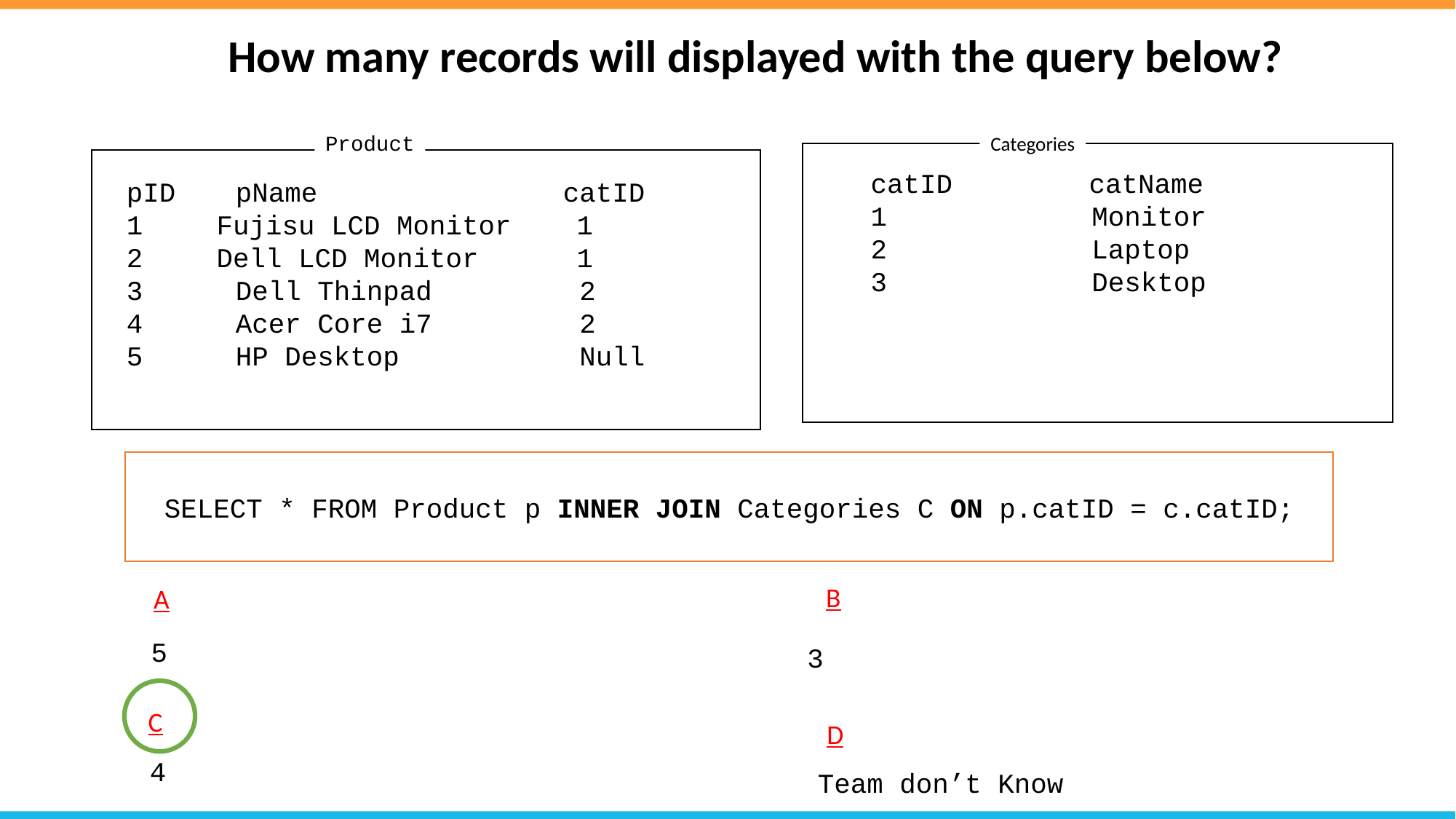

Expected result

How many records will displayed with the query below?
Product
Categories

catID		catName
           Monitor
           Laptop
           Desktop

pID	pName			catID
   Fujisu LCD Monitor    1
   Dell LCD Monitor      1
3	Dell Thinpad         2
4	Acer Core i7		 2
5	HP Desktop 		 Null

SELECT * FROM Product p INNER JOIN Categories C ON p.catID = c.catID;

B
A
5
3

C
D
4
Team don’t Know